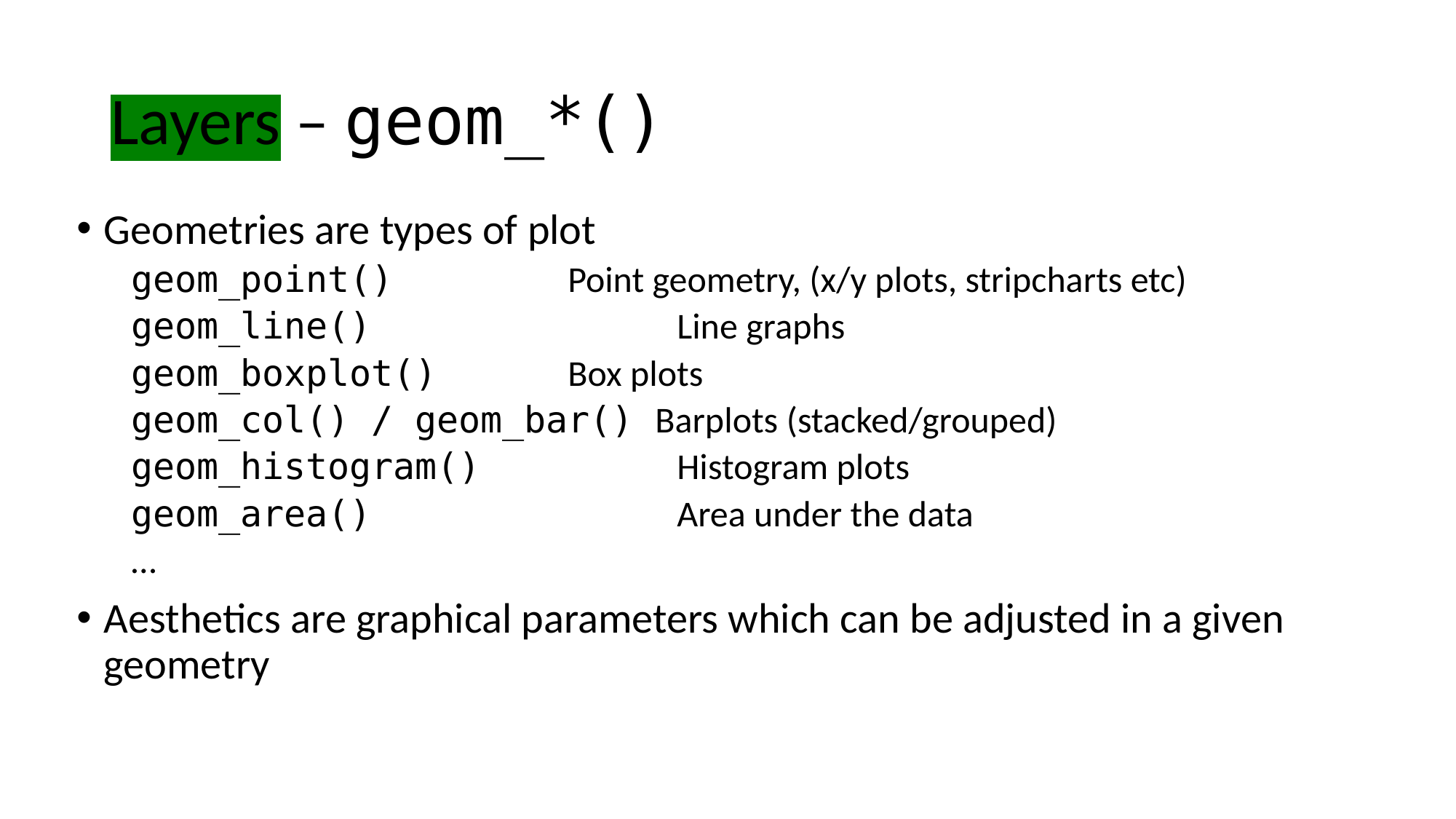

# Layers – geom_*()
Geometries are types of plot
geom_point() 		Point geometry, (x/y plots, stripcharts etc)
geom_line() 			Line graphs
geom_boxplot()  		Box plots
geom_col() / geom_bar() Barplots (stacked/grouped)
geom_histogram() 		Histogram plots
geom_area()			Area under the data
…
Aesthetics are graphical parameters which can be adjusted in a given geometry